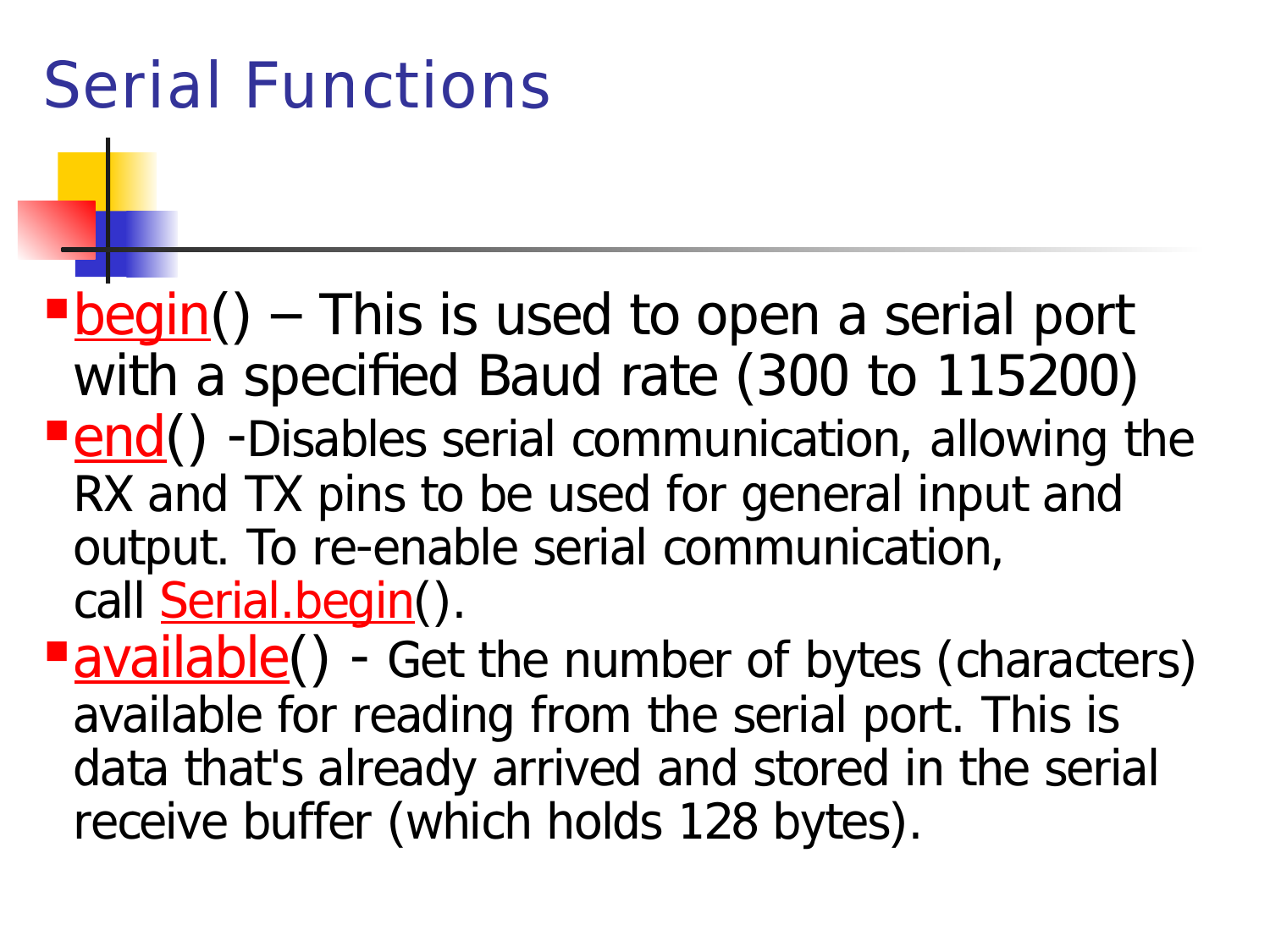

Serial Functions
begin() – This is used to open a serial port with a specified Baud rate (300 to 115200)
end() -Disables serial communication, allowing the RX and TX pins to be used for general input and output. To re-enable serial communication, call Serial.begin().
available() - Get the number of bytes (characters) available for reading from the serial port. This is data that's already arrived and stored in the serial receive buffer (which holds 128 bytes).